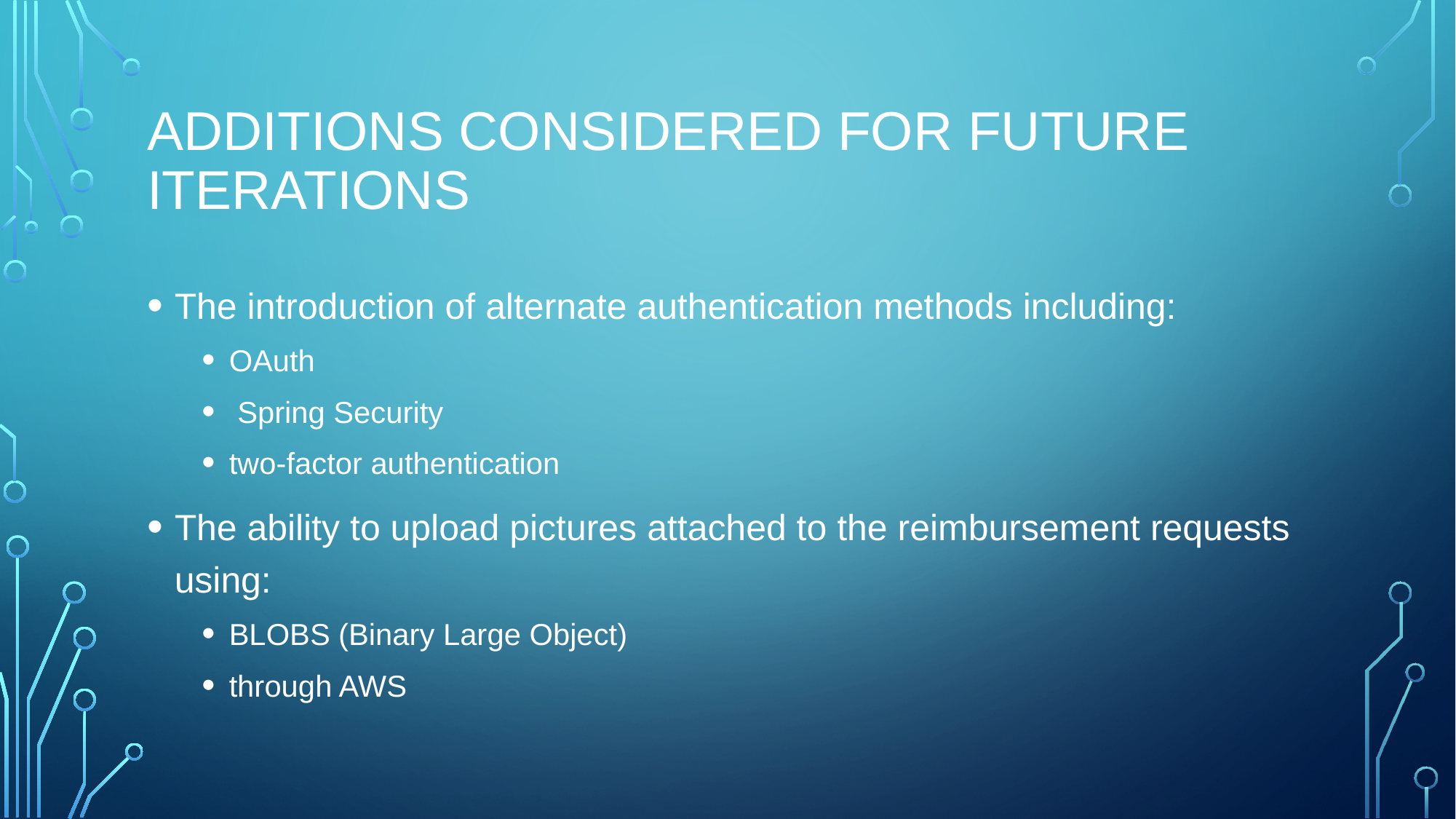

# Additions considered for Future iterations
The introduction of alternate authentication methods including:
OAuth
 Spring Security
two-factor authentication
The ability to upload pictures attached to the reimbursement requests using:
BLOBS (Binary Large Object)
through AWS